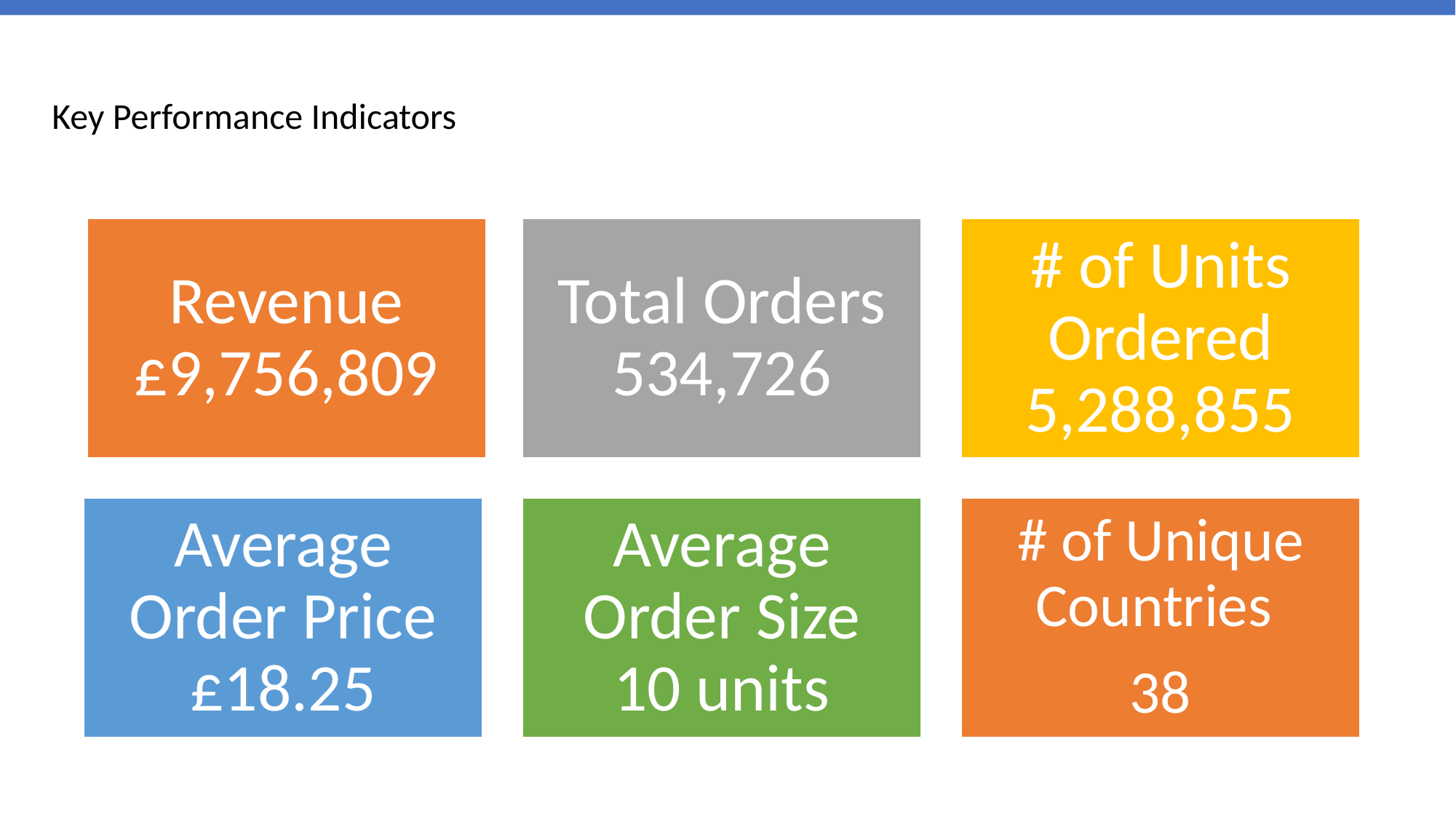

# Key Performance Indicators
Revenue £9,756,809
Total Orders 534,726
# of Units Ordered 5,288,855
Average Order Price £18.25
Average Order Size 10 units
# of Unique Countries
38